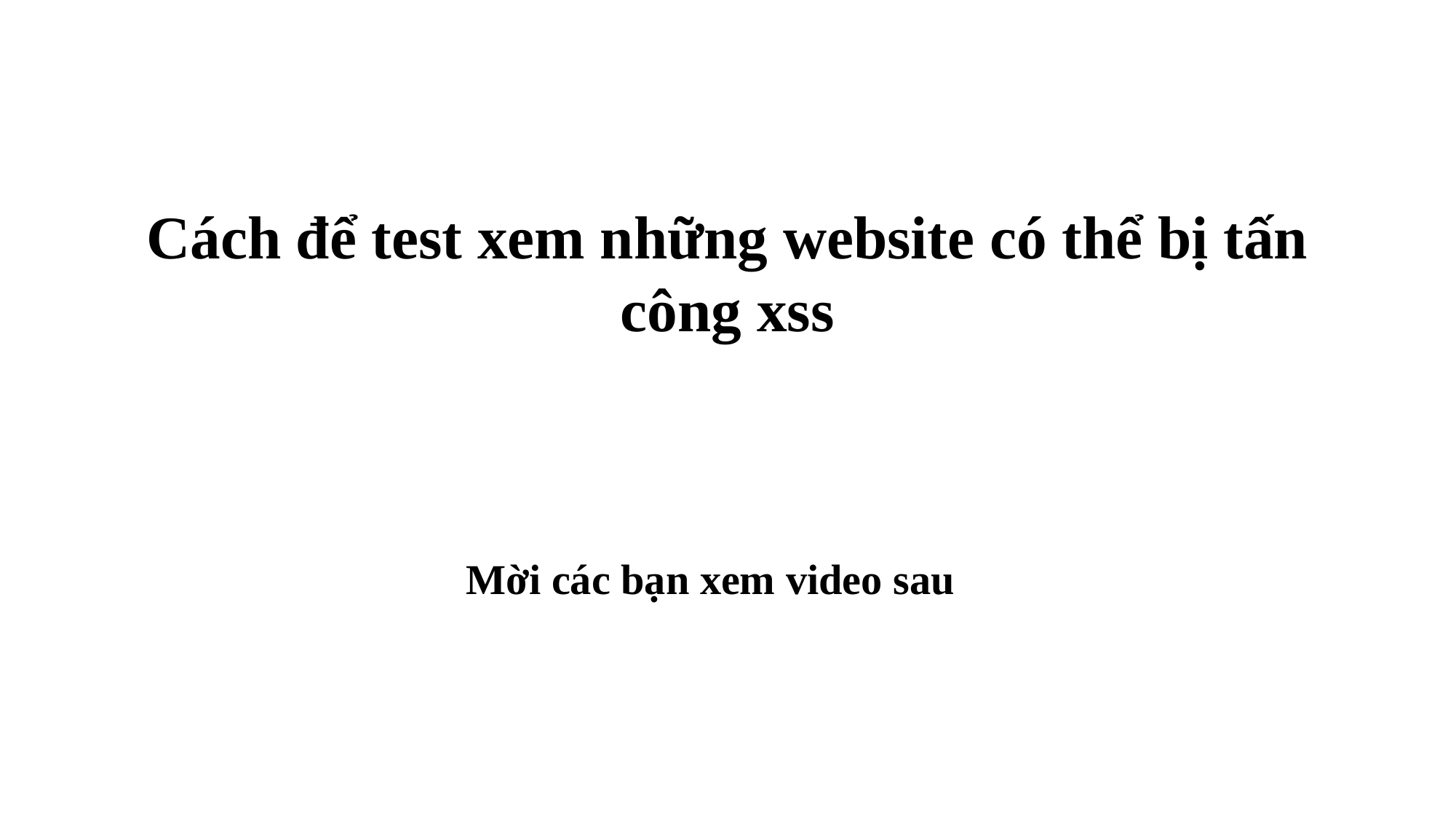

Cách để test xem những website có thể bị tấn công xss
Mời các bạn xem video sau